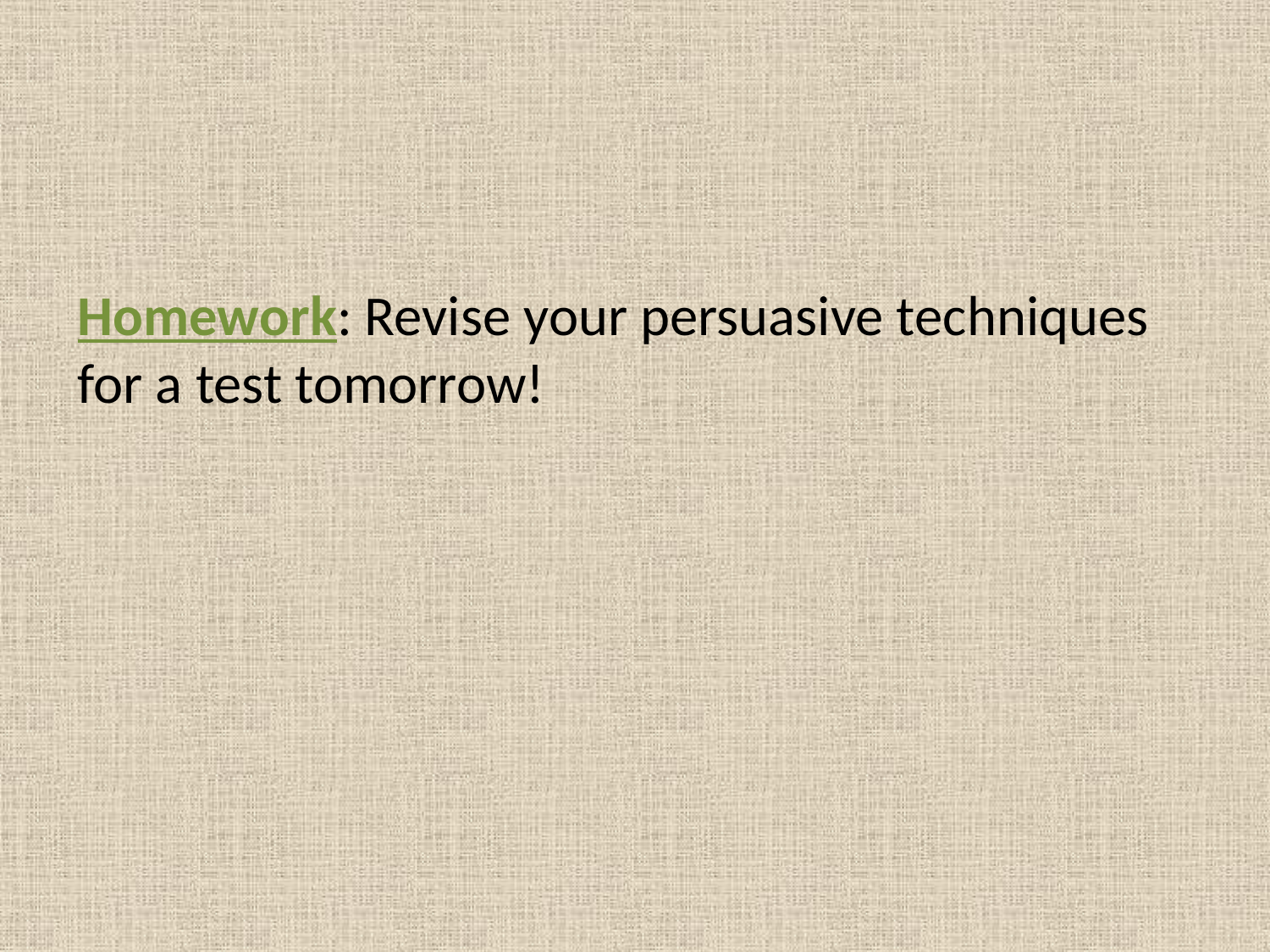

Homework: Revise your persuasive techniques for a test tomorrow!